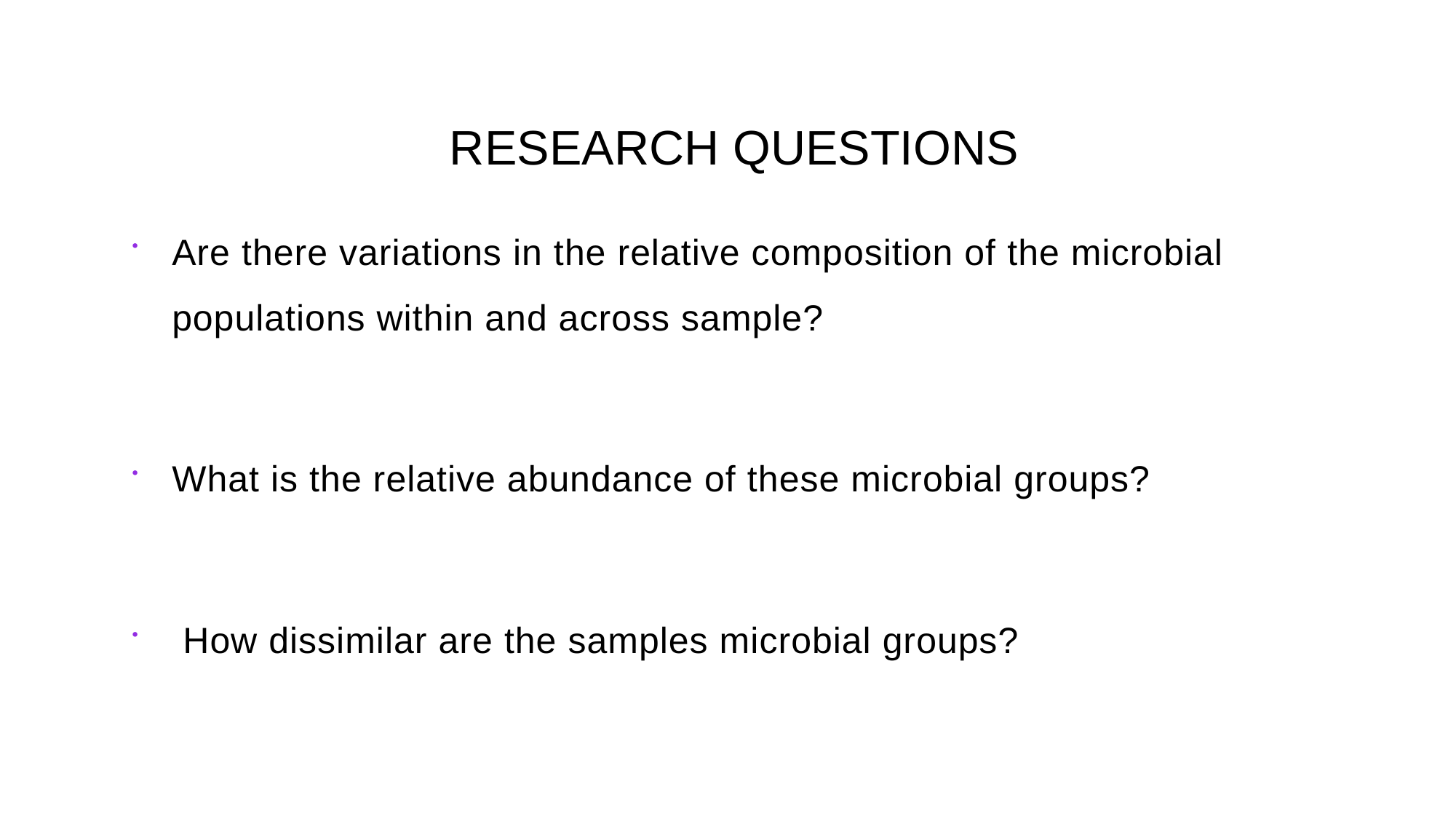

# RESEARCH QUESTIONS
Are there variations in the relative composition of the microbial populations within and across sample?

What is the relative abundance of these microbial groups?

 How dissimilar are the samples microbial groups?